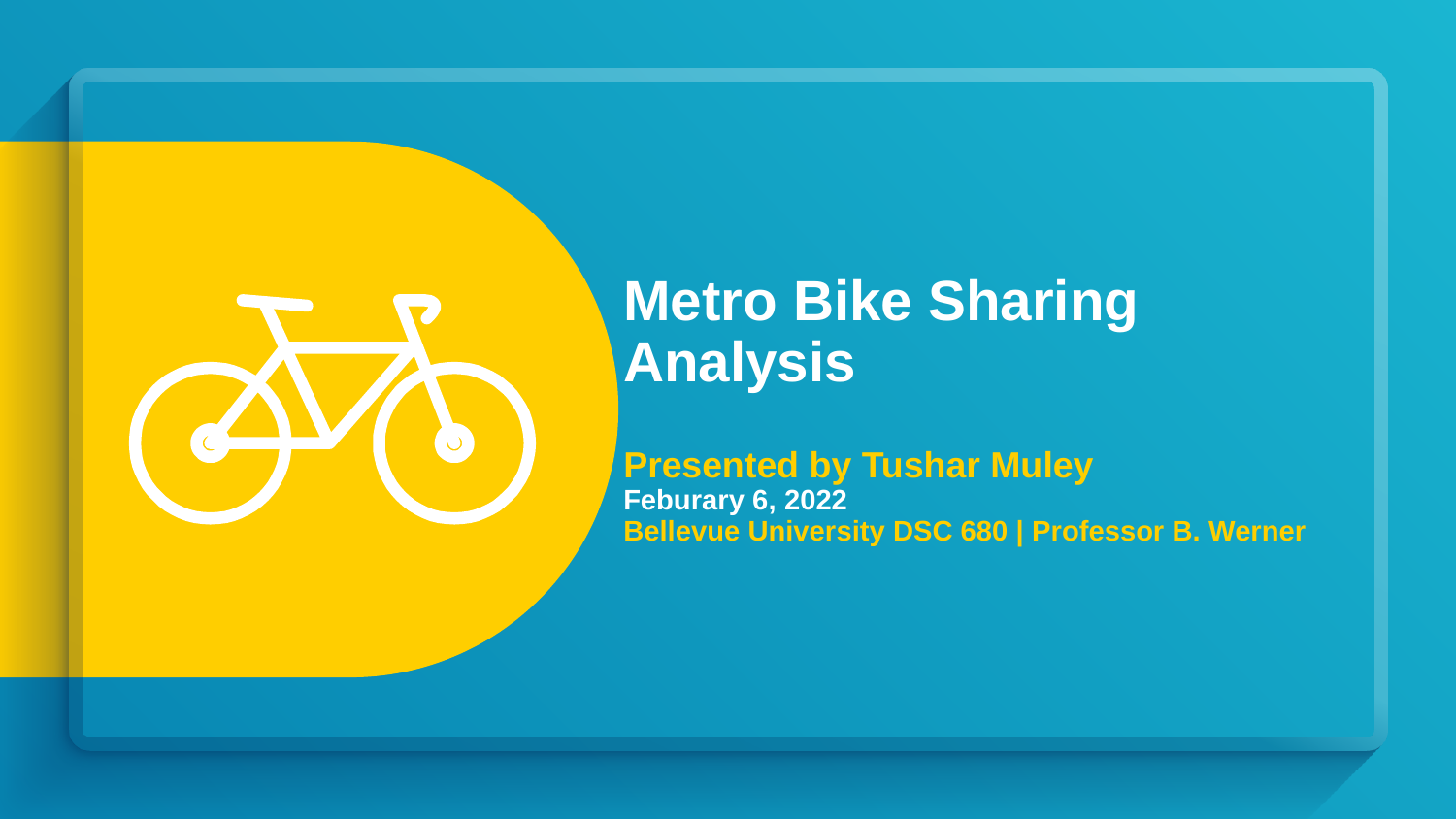

# Metro Bike Sharing Analysis Presented by Tushar Muley Feburary 6, 2022 Bellevue University DSC 680 | Professor B. Werner